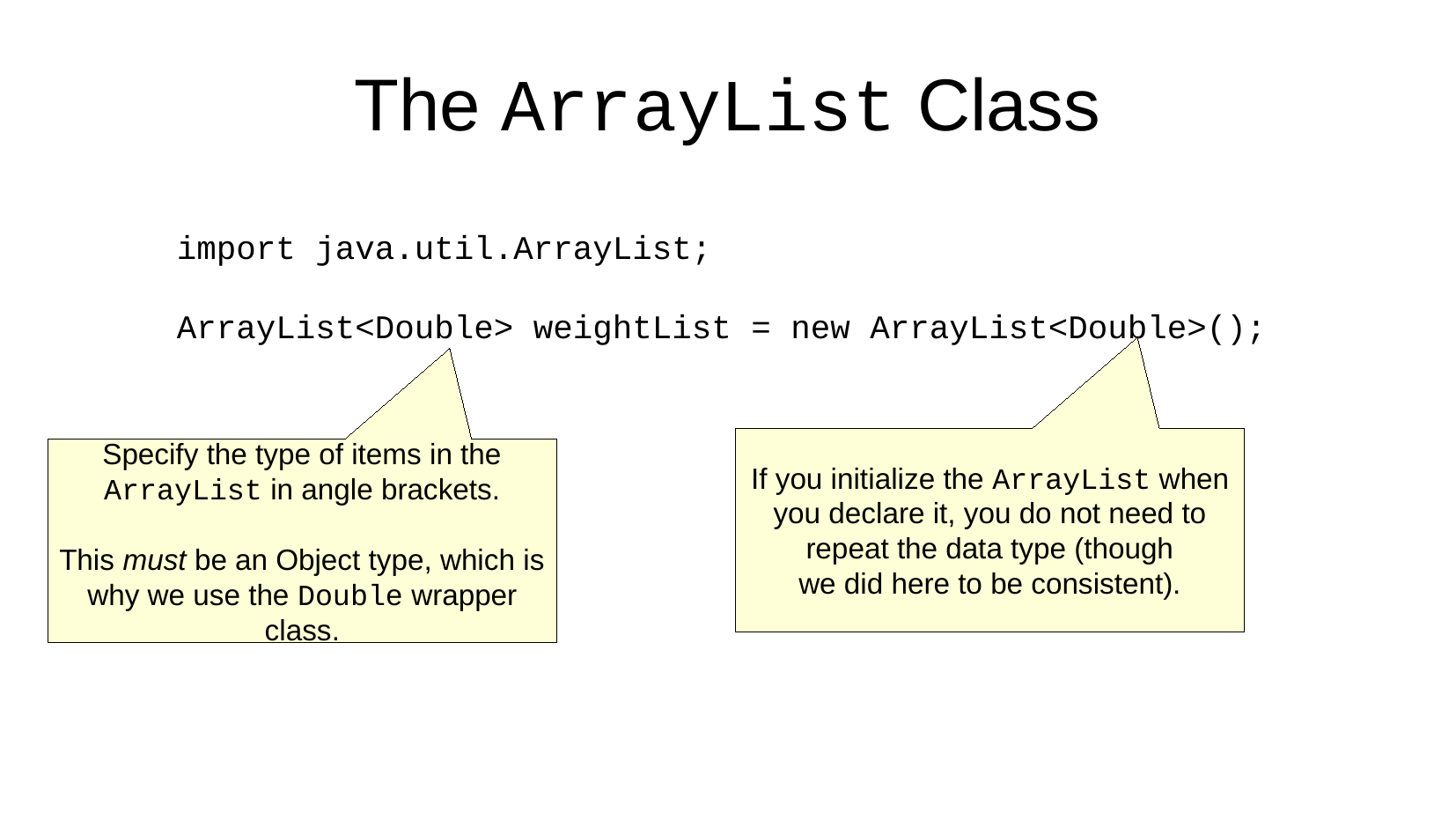

The ArrayList Class
import java.util.ArrayList;

ArrayList<Double> weightList = new ArrayList<Double>();

If you initialize the ArrayList when
you declare it, you do not need to
repeat the data type (though
we did here to be consistent).
Specify the type of items in the
ArrayList in angle brackets.

This must be an Object type, which is
why we use the Double wrapper
class.